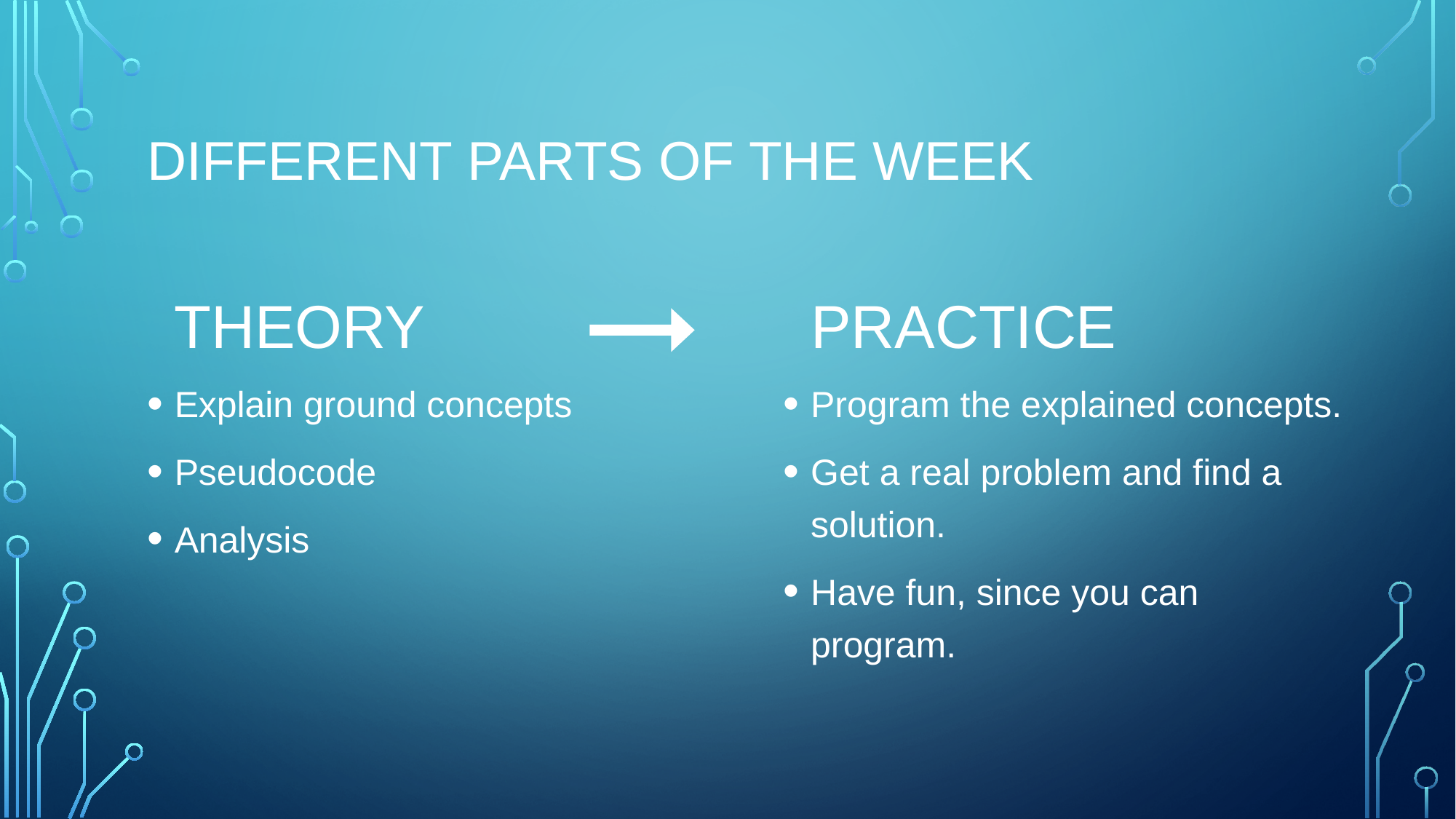

# Different parts of the week
Theory
Practice

Explain ground concepts
Pseudocode
Analysis
Program the explained concepts.
Get a real problem and find a solution.
Have fun, since you can program.